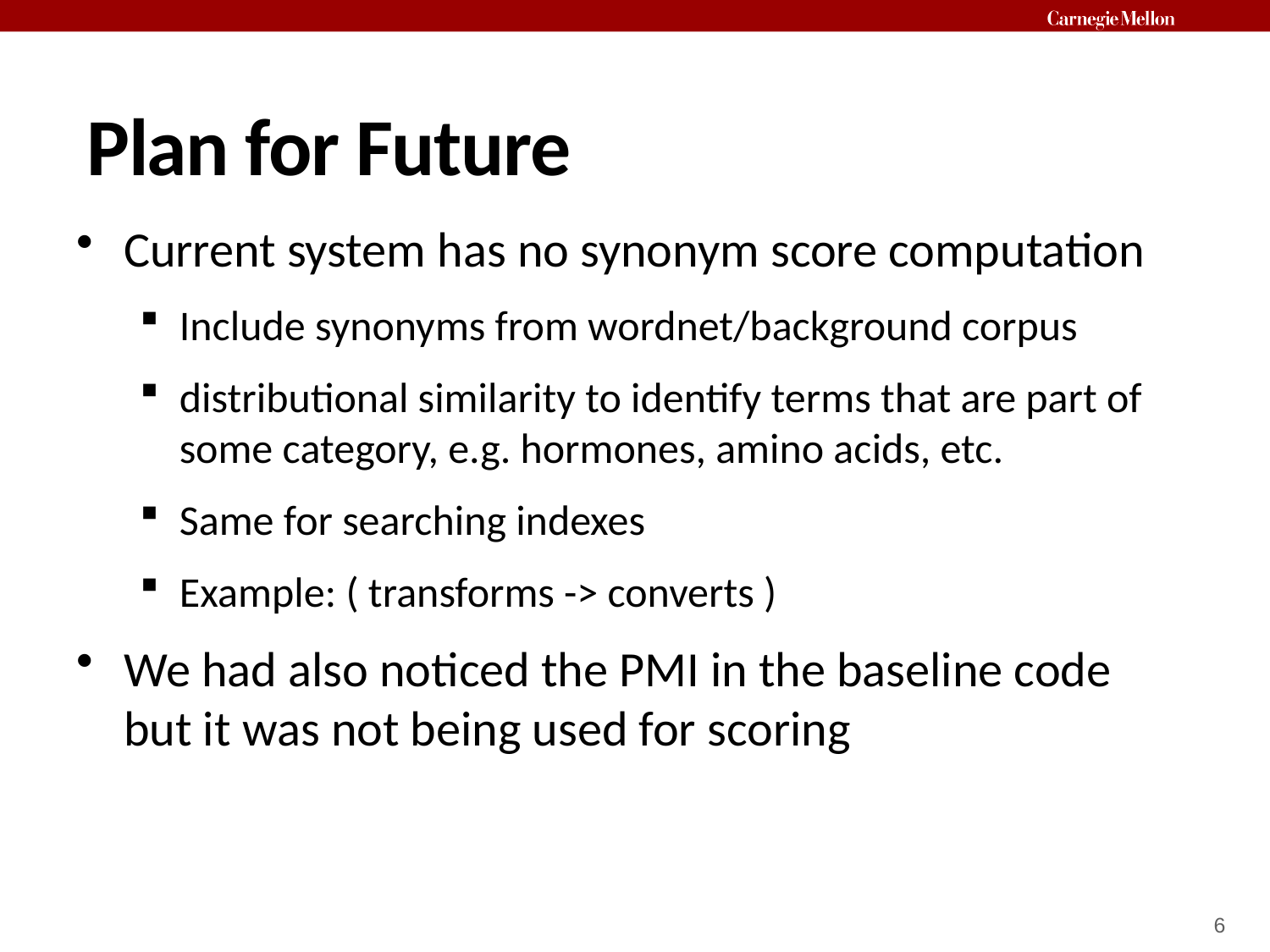

# Plan for Future
Current system has no synonym score computation
Include synonyms from wordnet/background corpus
distributional similarity to identify terms that are part of some category, e.g. hormones, amino acids, etc.
Same for searching indexes
Example: ( transforms -> converts )
We had also noticed the PMI in the baseline code but it was not being used for scoring

6